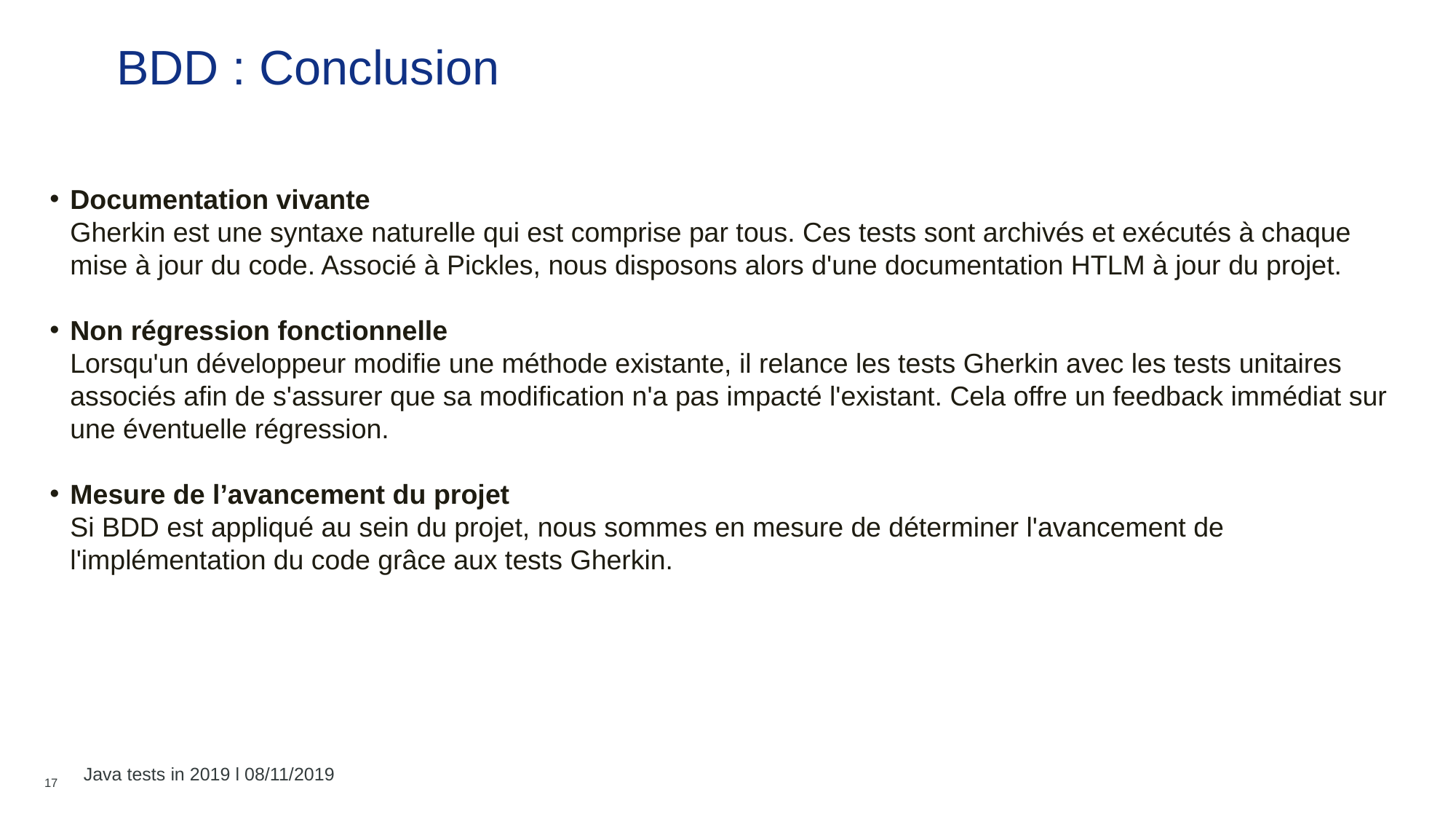

BDD : Conclusion
Documentation vivante
Gherkin est une syntaxe naturelle qui est comprise par tous. Ces tests sont archivés et exécutés à chaque mise à jour du code. Associé à Pickles, nous disposons alors d'une documentation HTLM à jour du projet.

Non régression fonctionnelle
Lorsqu'un développeur modifie une méthode existante, il relance les tests Gherkin avec les tests unitaires associés afin de s'assurer que sa modification n'a pas impacté l'existant. Cela offre un feedback immédiat sur une éventuelle régression.

Mesure de l’avancement du projet
Si BDD est appliqué au sein du projet, nous sommes en mesure de déterminer l'avancement de l'implémentation du code grâce aux tests Gherkin.

Java tests in 2019 l 08/11/2019